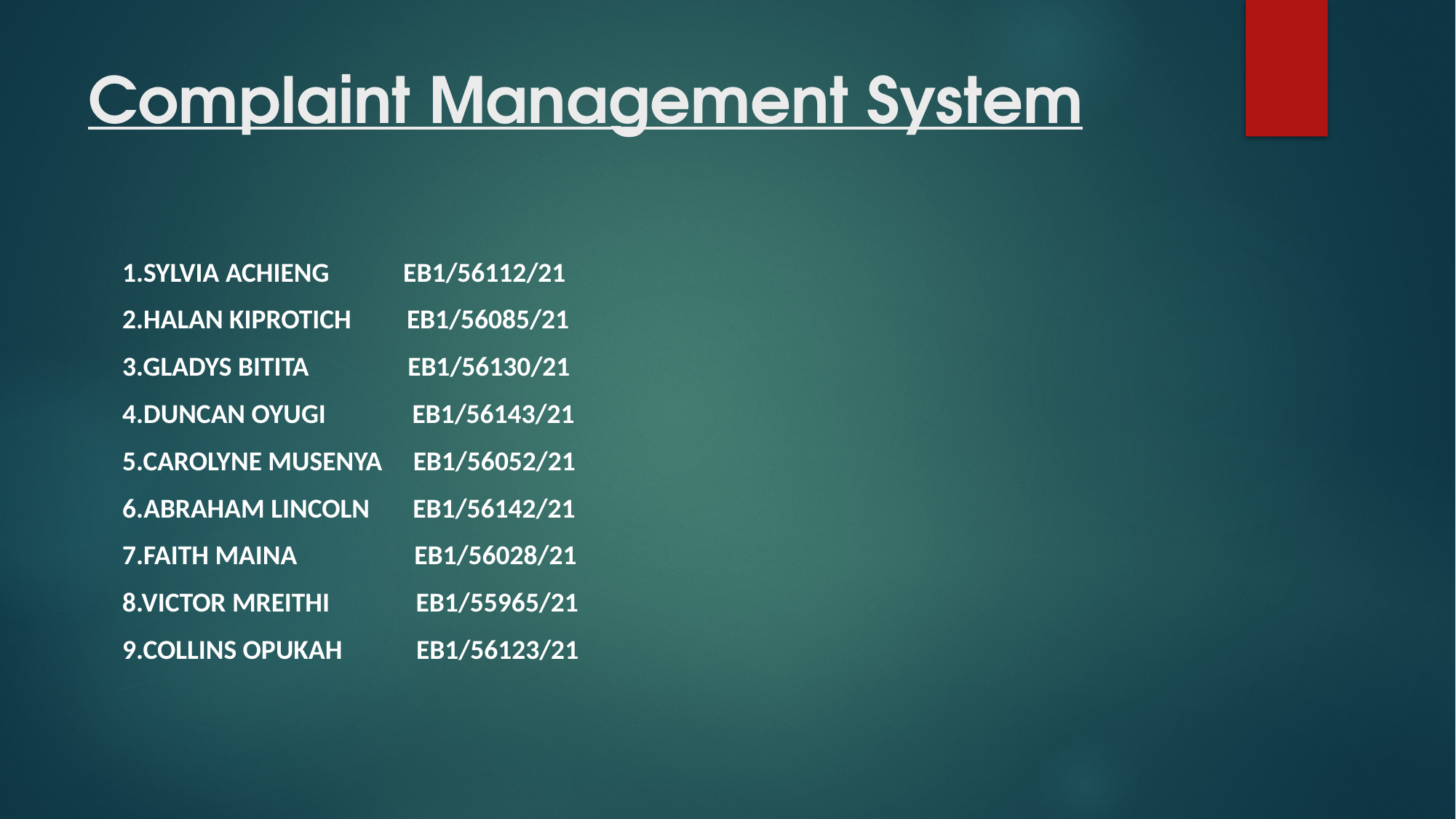

# Complaint Management System
1.SYLVIA ACHIENG            EB1/56112/21
2.HALAN KIPROTICH         EB1/56085/21
3.GLADYS BITITA                EB1/56130/21
4.DUNCAN OYUGI              EB1/56143/21
5.CAROLYNE MUSENYA     EB1/56052/21
6.ABRAHAM LINCOLN       EB1/56142/21
7.FAITH MAINA                   EB1/56028/21
8.VICTOR MREITHI              EB1/55965/21
9.COLLINS OPUKAH            EB1/56123/21